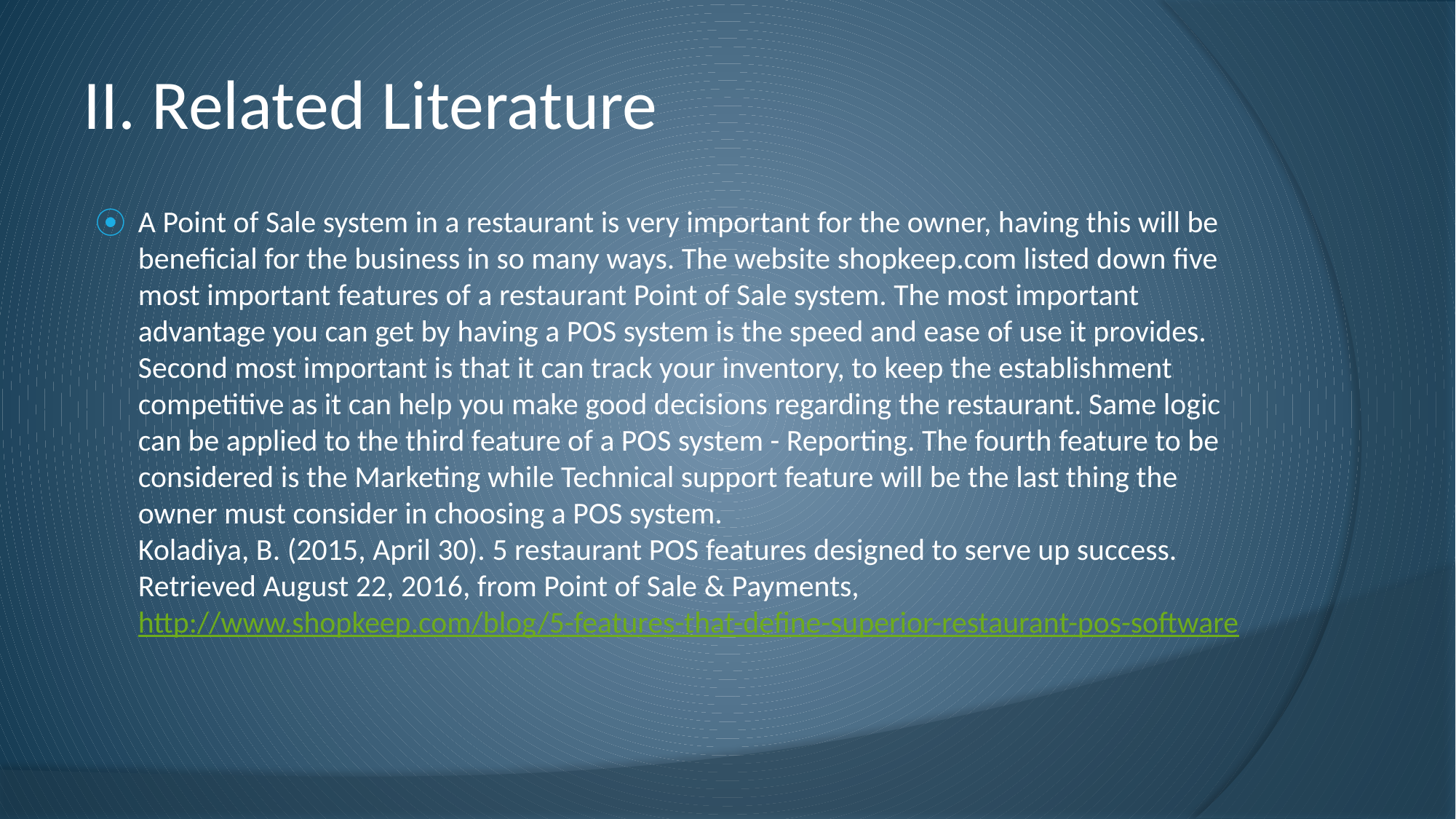

# II. Related Literature
A Point of Sale system in a restaurant is very important for the owner, having this will be beneficial for the business in so many ways. The website shopkeep.com listed down five most important features of a restaurant Point of Sale system. The most important advantage you can get by having a POS system is the speed and ease of use it provides. Second most important is that it can track your inventory, to keep the establishment competitive as it can help you make good decisions regarding the restaurant. Same logic can be applied to the third feature of a POS system - Reporting. The fourth feature to be considered is the Marketing while Technical support feature will be the last thing the owner must consider in choosing a POS system.
Koladiya, B. (2015, April 30). 5 restaurant POS features designed to serve up success. Retrieved August 22, 2016, from Point of Sale & Payments, http://www.shopkeep.com/blog/5-features-that-define-superior-restaurant-pos-software